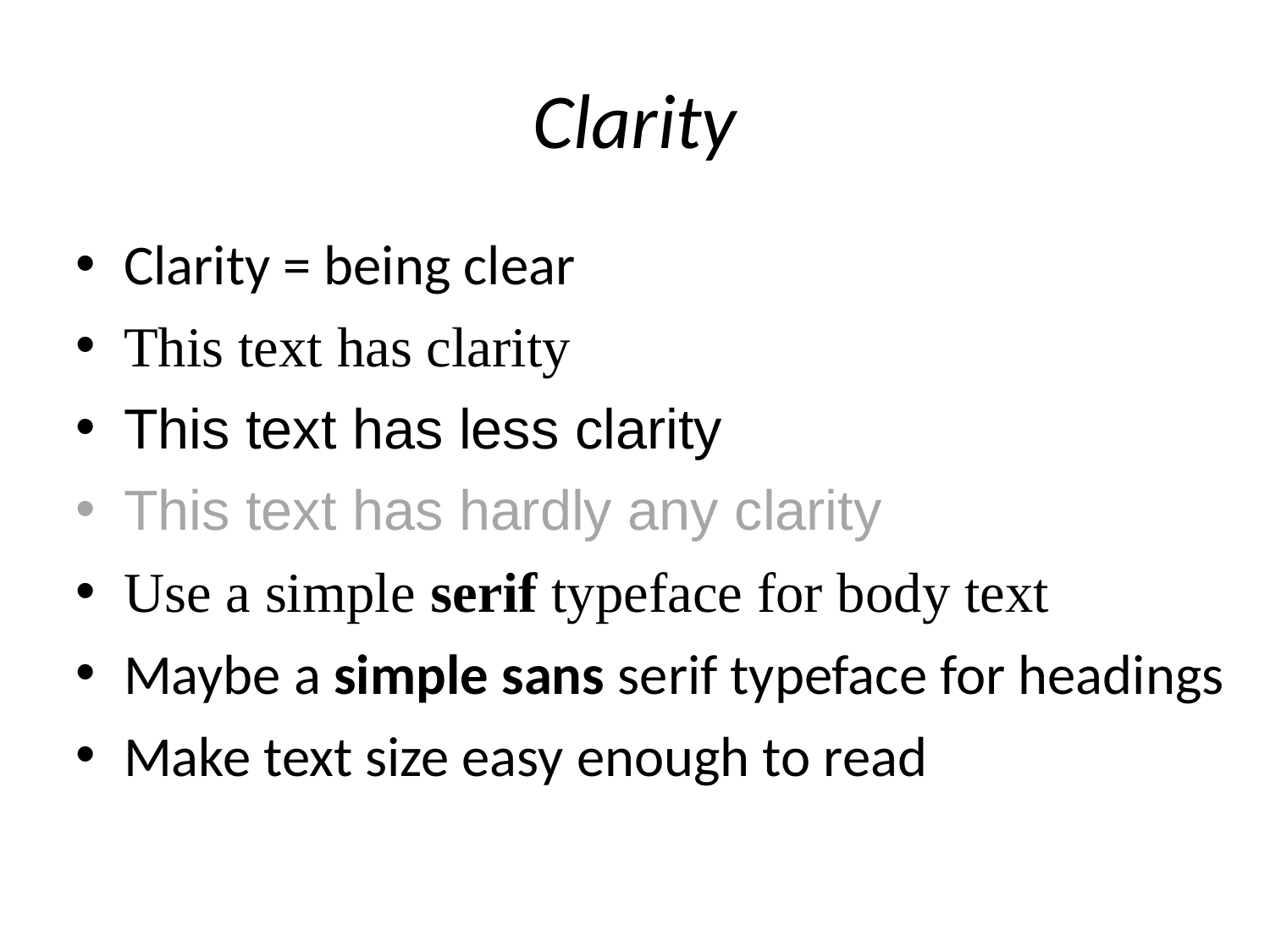

# Clarity
Clarity = being clear
This text has clarity
This text has less clarity
This text has hardly any clarity
Use a simple serif typeface for body text
Maybe a simple sans serif typeface for headings
Make text size easy enough to read